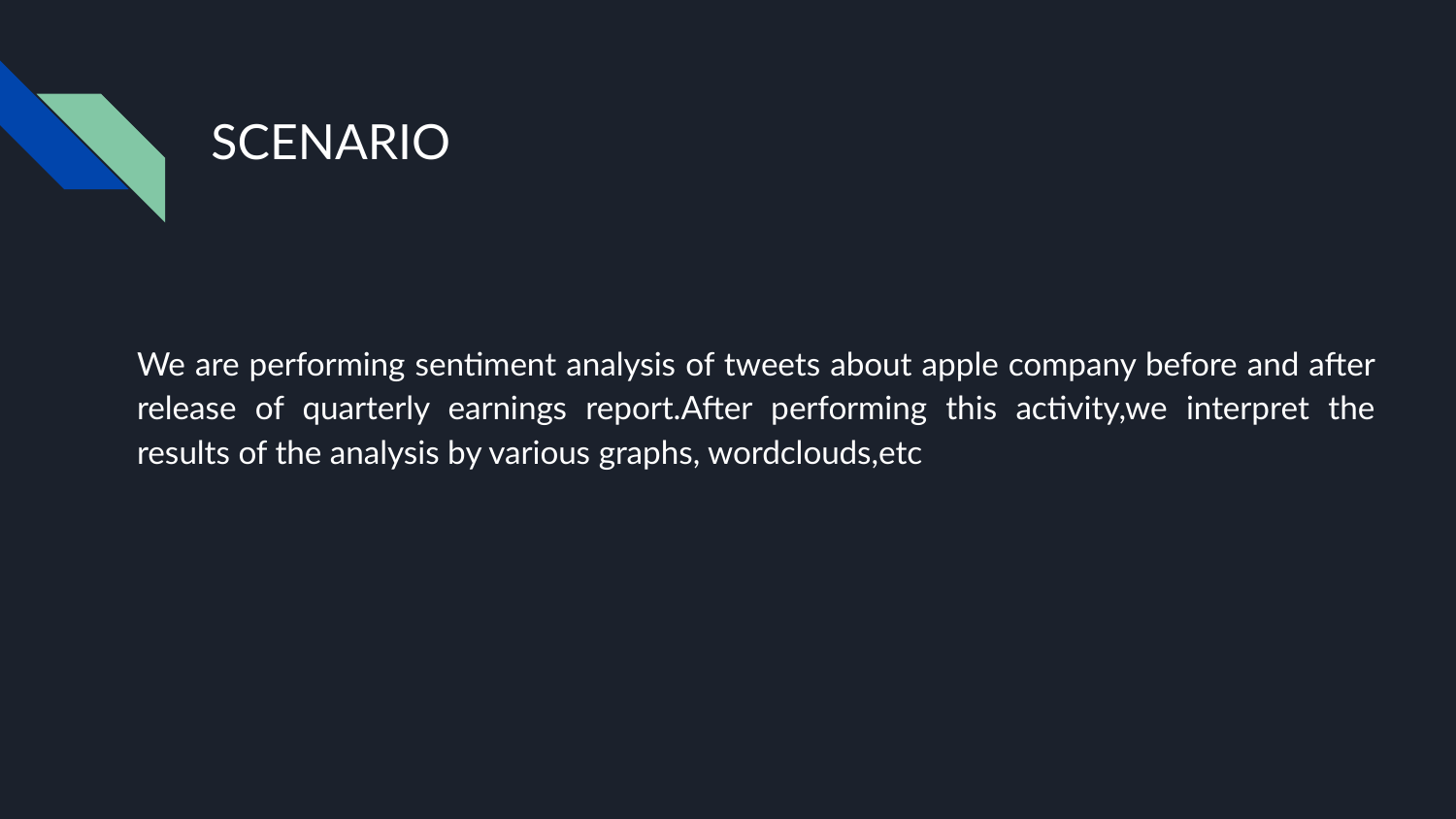

# SCENARIO

We are performing sentiment analysis of tweets about apple company before and after release of quarterly earnings report.After performing this activity,we interpret the results of the analysis by various graphs, wordclouds,etc